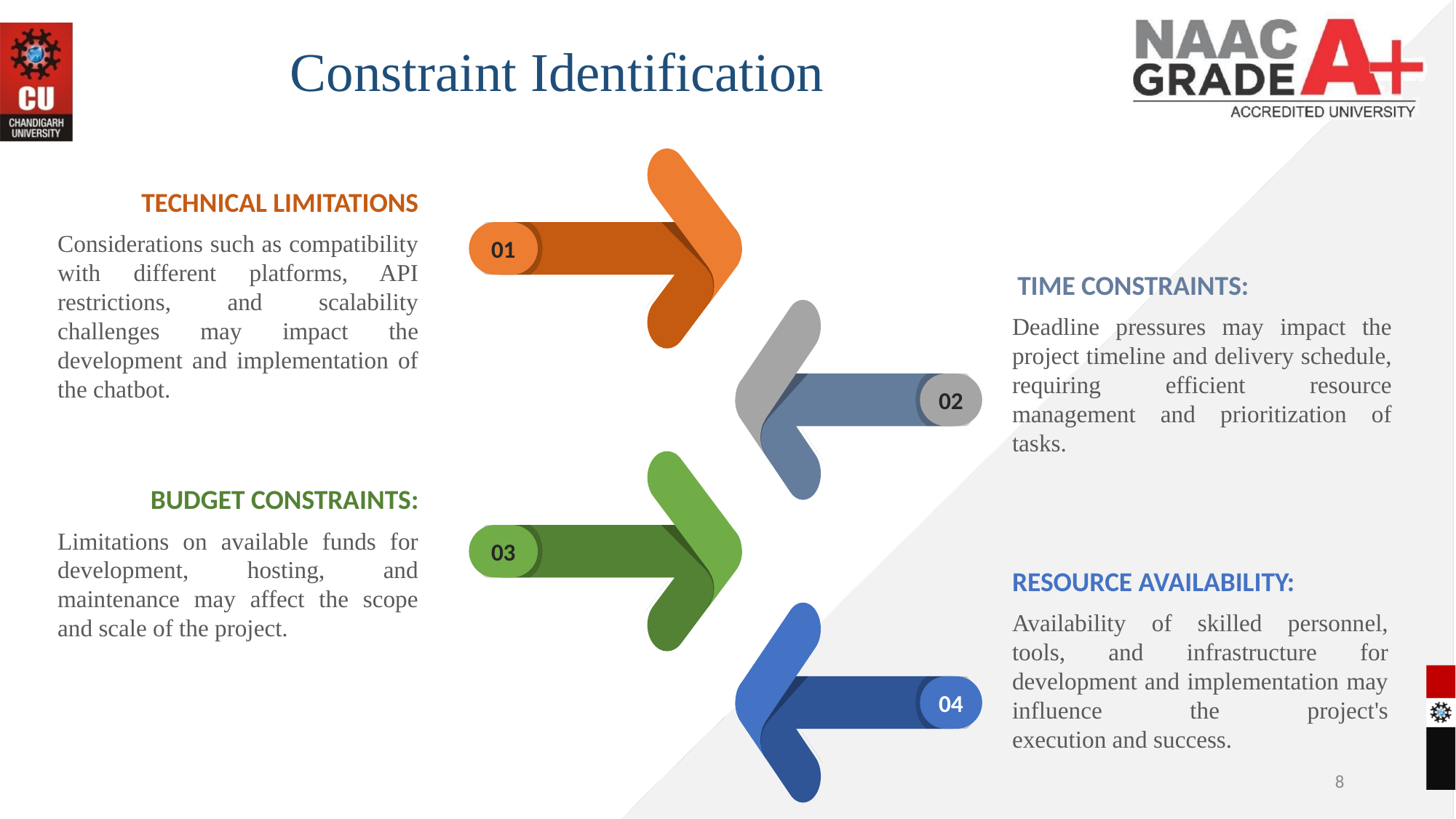

Constraint Identification

01

Technical limitations
Considerations such as compatibility with different platforms, API restrictions, and scalability challenges may impact the development and implementation of the chatbot.
Time constraints:
Deadline pressures may impact the project timeline and delivery schedule, requiring efficient resource management and prioritization of tasks.

02
Budget constraints:
Limitations on available funds for development, hosting, and maintenance may affect the scope and scale of the project.

03

Resource availability:
Availability of skilled personnel, tools, and infrastructure for development and implementation may influence the project's execution and success.

04
8